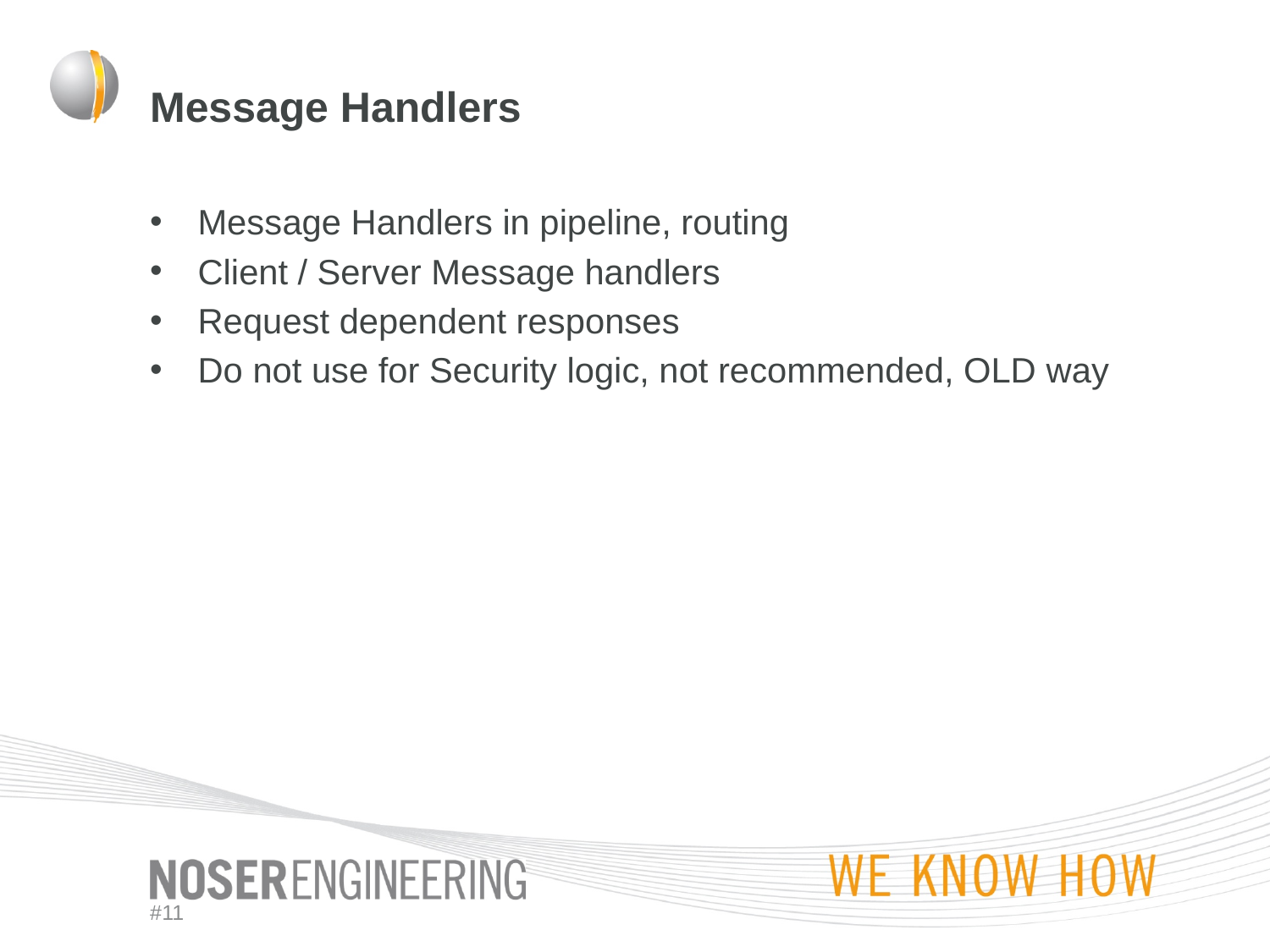

# Message Handlers
Message Handlers in pipeline, routing
Client / Server Message handlers
Request dependent responses
Do not use for Security logic, not recommended, OLD way

#11